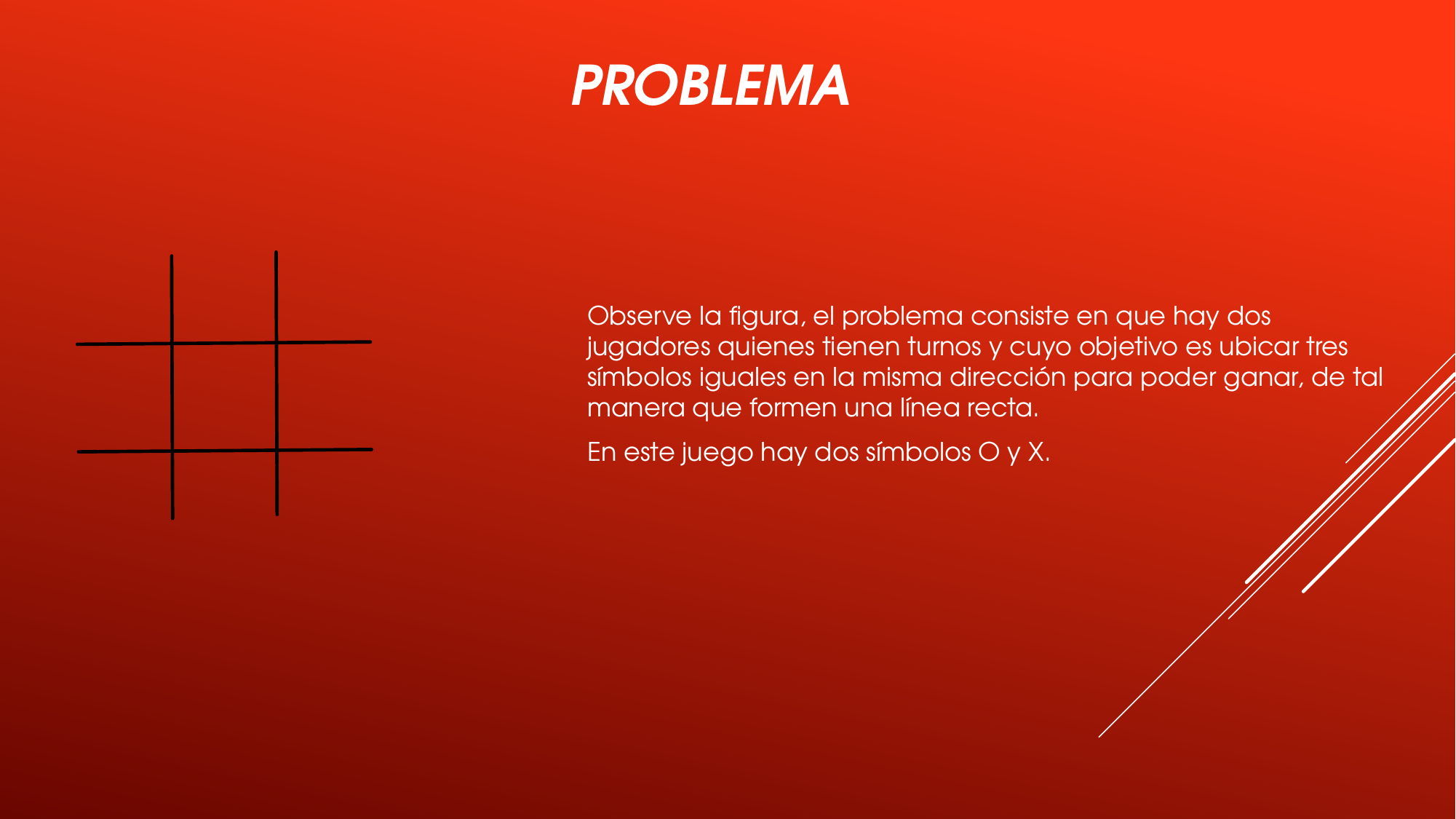

# problema
Observe la figura, el problema consiste en que hay dos jugadores quienes tienen turnos y cuyo objetivo es ubicar tres símbolos iguales en la misma dirección para poder ganar, de tal manera que formen una línea recta.
En este juego hay dos símbolos O y X.